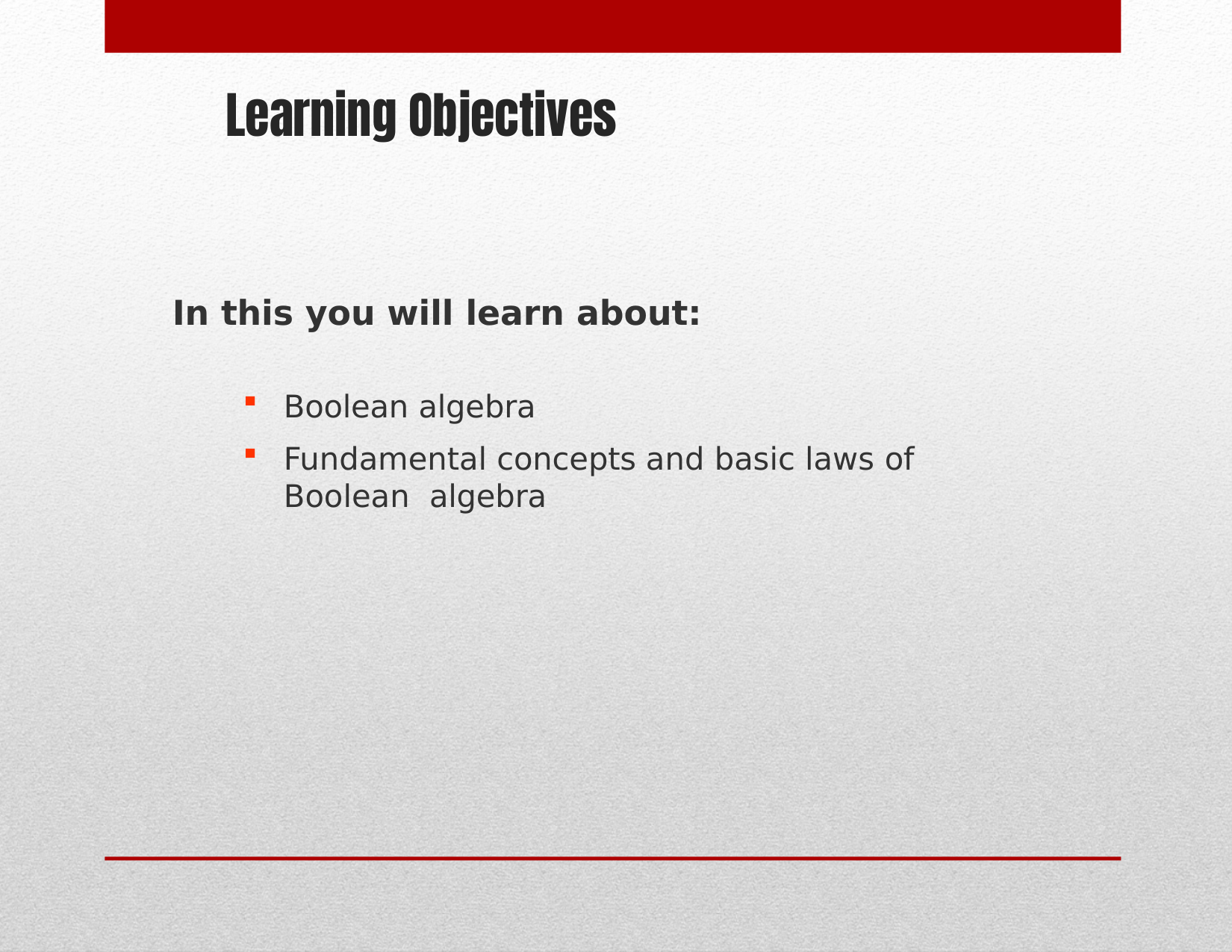

# Learning Objectives
In this you will learn about:

Boolean algebra
Fundamental concepts and basic laws of Boolean  algebra